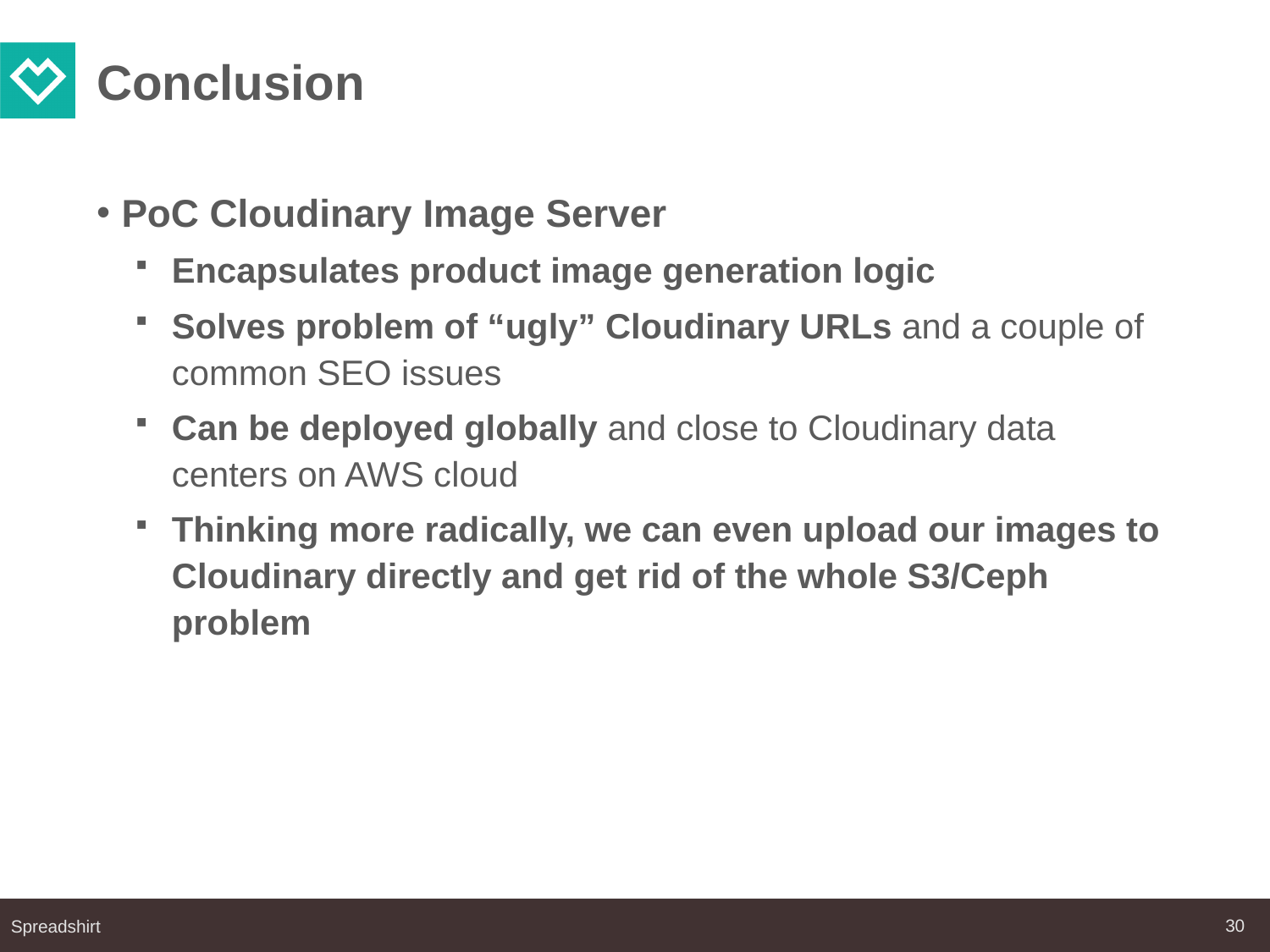

# Conclusion
PoC Cloudinary Image Server
Encapsulates product image generation logic
Solves problem of “ugly” Cloudinary URLs and a couple of common SEO issues
Can be deployed globally and close to Cloudinary data centers on AWS cloud
Thinking more radically, we can even upload our images to Cloudinary directly and get rid of the whole S3/Ceph problem

30